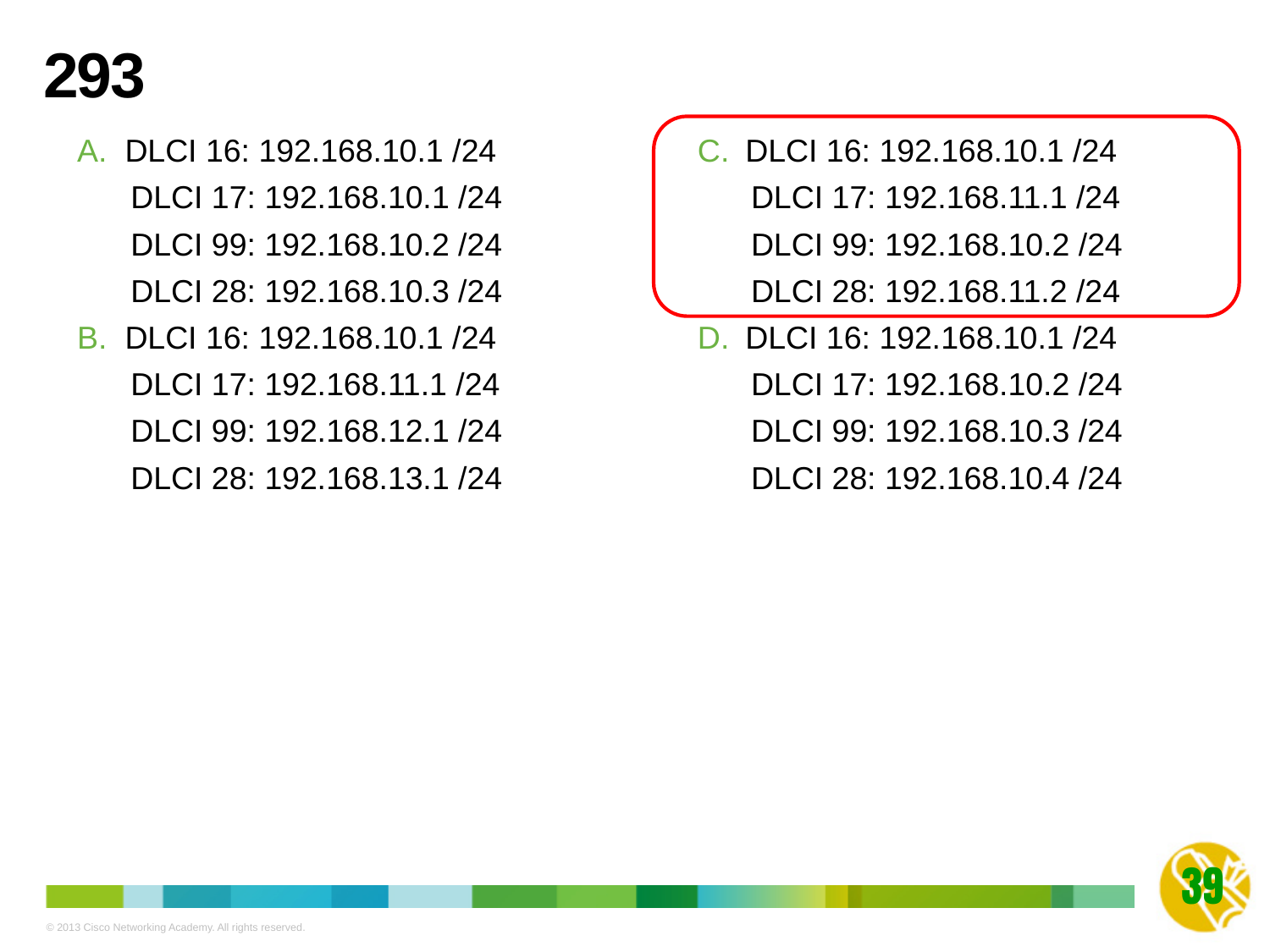

# 293

DLCI 16: 192.168.10.1 /24
      DLCI 17: 192.168.10.1 /24
      DLCI 99: 192.168.10.2 /24
      DLCI 28: 192.168.10.3 /24
DLCI 16: 192.168.10.1 /24
      DLCI 17: 192.168.11.1 /24
      DLCI 99: 192.168.12.1 /24
      DLCI 28: 192.168.13.1 /24
DLCI 16: 192.168.10.1 /24
      DLCI 17: 192.168.11.1 /24
      DLCI 99: 192.168.10.2 /24
      DLCI 28: 192.168.11.2 /24
DLCI 16: 192.168.10.1 /24
      DLCI 17: 192.168.10.2 /24
      DLCI 99: 192.168.10.3 /24
      DLCI 28: 192.168.10.4 /24